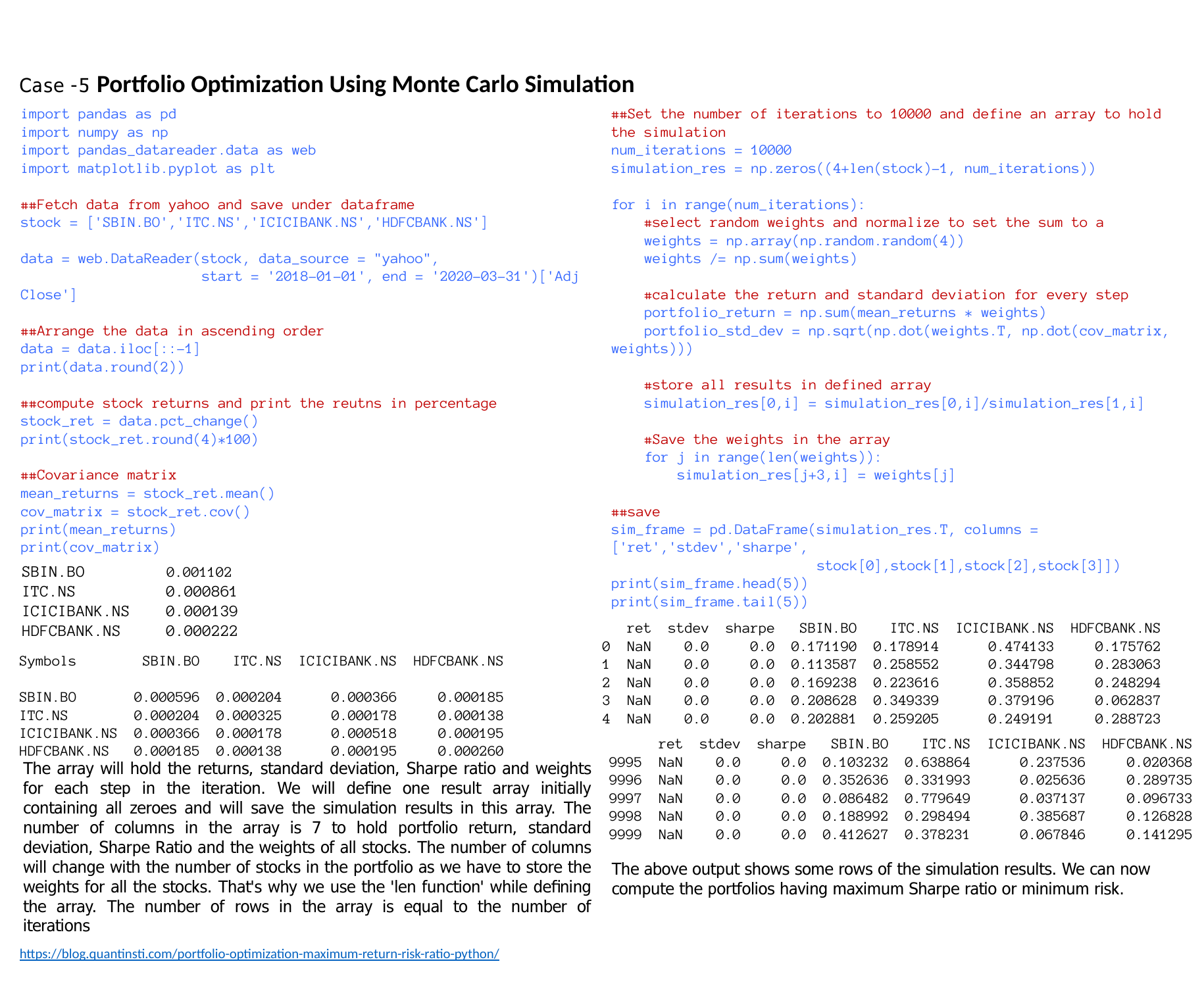

Case -5 Portfolio Optimization Using Monte Carlo Simulation
import pandas as pd
import numpy as np
import pandas_datareader.data as web
import matplotlib.pyplot as plt

##Fetch data from yahoo and save under dataframe
stock = ['SBIN.BO','ITC.NS','ICICIBANK.NS','HDFCBANK.NS']

data = web.DataReader(stock, data_source = "yahoo",
                      start = '2018-01-01', end = '2020-03-31')['Adj Close']

##Arrange the data in ascending order
data = data.iloc[::-1]
print(data.round(2))

##compute stock returns and print the reutns in percentage
stock_ret = data.pct_change()
print(stock_ret.round(4)*100)

##Covariance matrix
mean_returns = stock_ret.mean()
cov_matrix = stock_ret.cov()
print(mean_returns)
print(cov_matrix)
##Set the number of iterations to 10000 and define an array to hold the simulation
num_iterations = 10000
simulation_res = np.zeros((4+len(stock)-1, num_iterations))

for i in range(num_iterations):
    #select random weights and normalize to set the sum to a
    weights = np.array(np.random.random(4))
    weights /= np.sum(weights)

    #calculate the return and standard deviation for every step
    portfolio_return = np.sum(mean_returns * weights)
    portfolio_std_dev = np.sqrt(np.dot(weights.T, np.dot(cov_matrix, weights)))

    #store all results in defined array
    simulation_res[0,i] = simulation_res[0,i]/simulation_res[1,i]

    #Save the weights in the array
    for j in range(len(weights)):
        simulation_res[j+3,i] = weights[j]

##save
sim_frame = pd.DataFrame(simulation_res.T, columns = ['ret','stdev','sharpe',
                         stock[0],stock[1],stock[2],stock[3]])
print(sim_frame.head(5))
print(sim_frame.tail(5))
SBIN.BO         0.001102
ITC.NS          0.000861
ICICIBANK.NS    0.000139
HDFCBANK.NS     0.000222
   ret  stdev  sharpe   SBIN.BO    ITC.NS  ICICIBANK.NS  HDFCBANK.NS
0  NaN    0.0     0.0  0.171190  0.178914      0.474133     0.175762
1  NaN    0.0     0.0  0.113587  0.258552      0.344798     0.283063
2  NaN    0.0     0.0  0.169238  0.223616      0.358852     0.248294
3  NaN    0.0     0.0  0.208628  0.349339      0.379196     0.062837
4  NaN    0.0     0.0  0.202881  0.259205      0.249191     0.288723
Symbols        SBIN.BO    ITC.NS  ICICIBANK.NS  HDFCBANK.NS
SBIN.BO       0.000596  0.000204      0.000366     0.000185
ITC.NS        0.000204  0.000325      0.000178     0.000138
ICICIBANK.NS  0.000366  0.000178      0.000518     0.000195
HDFCBANK.NS   0.000185  0.000138      0.000195     0.000260
      ret  stdev  sharpe   SBIN.BO    ITC.NS  ICICIBANK.NS  HDFCBANK.NS
9995  NaN    0.0     0.0  0.103232  0.638864      0.237536     0.020368
9996  NaN    0.0     0.0  0.352636  0.331993      0.025636     0.289735
9997  NaN    0.0     0.0  0.086482  0.779649      0.037137     0.096733
9998  NaN    0.0     0.0  0.188992  0.298494      0.385687     0.126828
9999  NaN    0.0     0.0  0.412627  0.378231      0.067846     0.141295
The array will hold the returns, standard deviation, Sharpe ratio and weights for each step in the iteration. We will define one result array initially containing all zeroes and will save the simulation results in this array. The number of columns in the array is 7 to hold portfolio return, standard deviation, Sharpe Ratio and the weights of all stocks. The number of columns will change with the number of stocks in the portfolio as we have to store the weights for all the stocks. That's why we use the 'len function' while defining the array. The number of rows in the array is equal to the number of iterations
The above output shows some rows of the simulation results. We can now compute the portfolios having maximum Sharpe ratio or minimum risk.
https://blog.quantinsti.com/portfolio-optimization-maximum-return-risk-ratio-python/